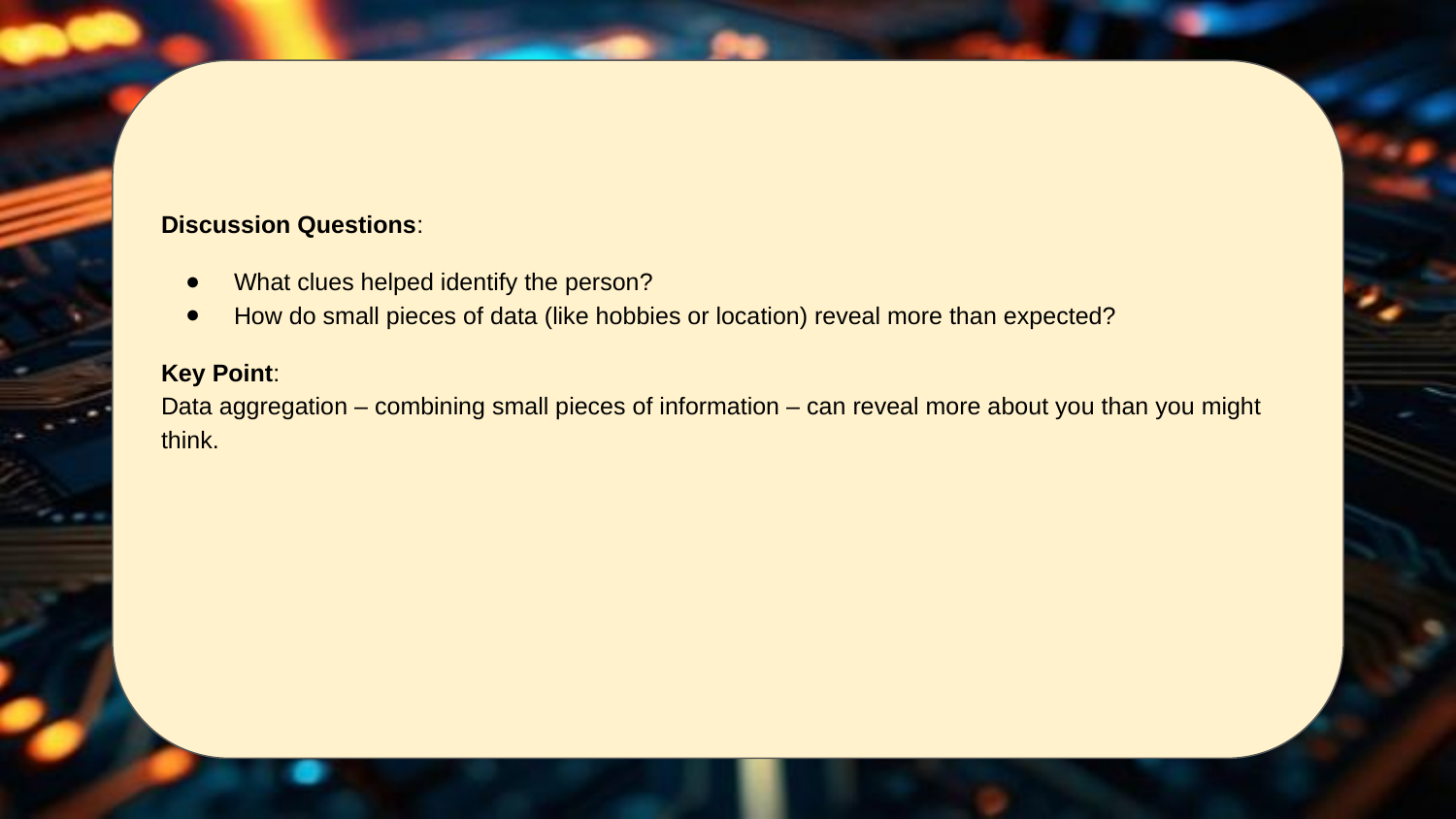

Discussion Questions:
What clues helped identify the person?
How do small pieces of data (like hobbies or location) reveal more than expected?
Key Point:
Data aggregation – combining small pieces of information – can reveal more about you than you might think.